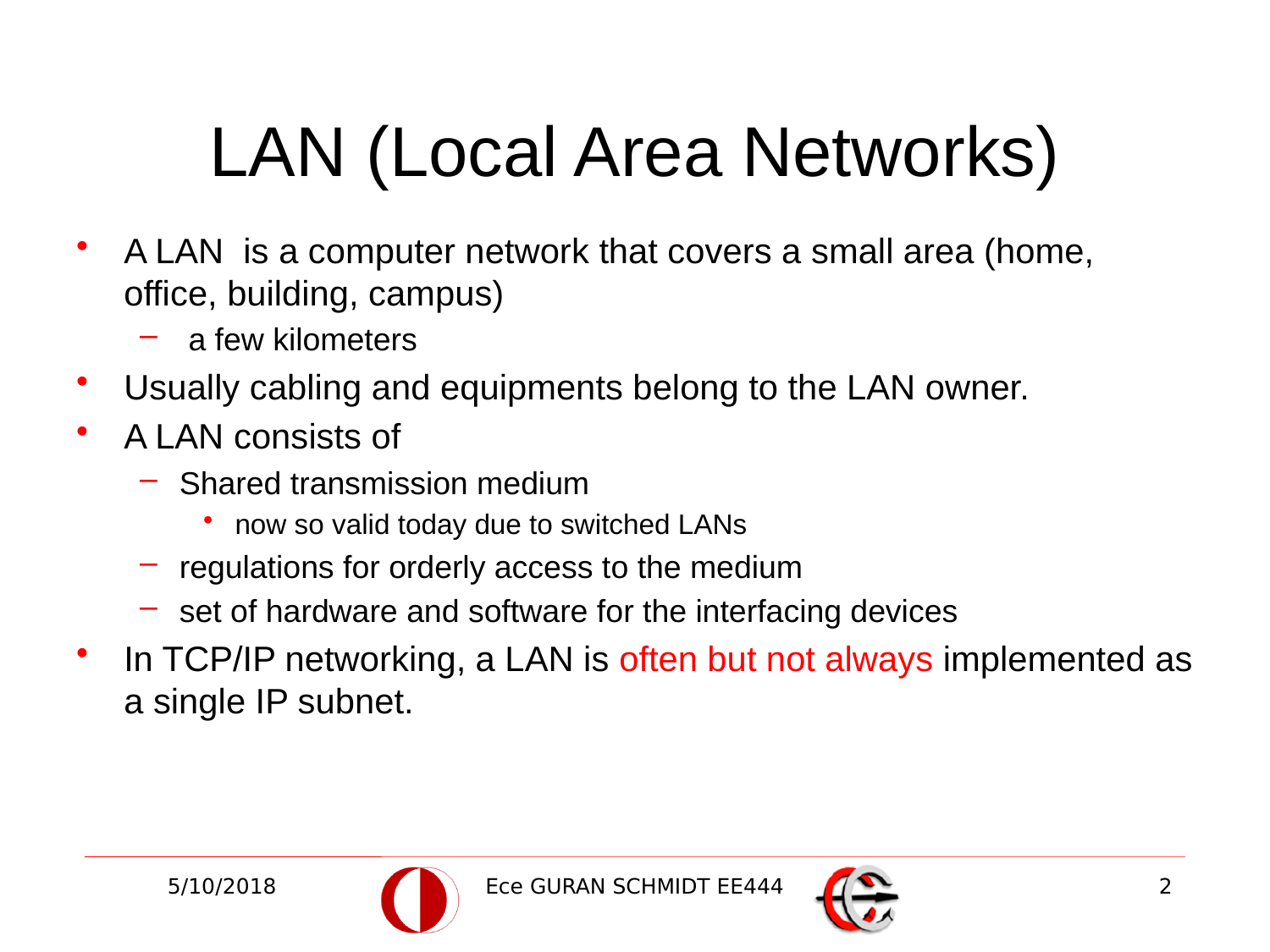

LAN (Local Area Networks)
A LAN  is a computer network that covers a small area (home, office, building, campus)
 a few kilometers
Usually cabling and equipments belong to the LAN owner.
A LAN consists of
Shared transmission medium
now so valid today due to switched LANs
regulations for orderly access to the medium
set of hardware and software for the interfacing devices
In TCP/IP networking, a LAN is often but not always implemented as a single IP subnet.
5/10/2018
Ece GURAN SCHMIDT EE444
2